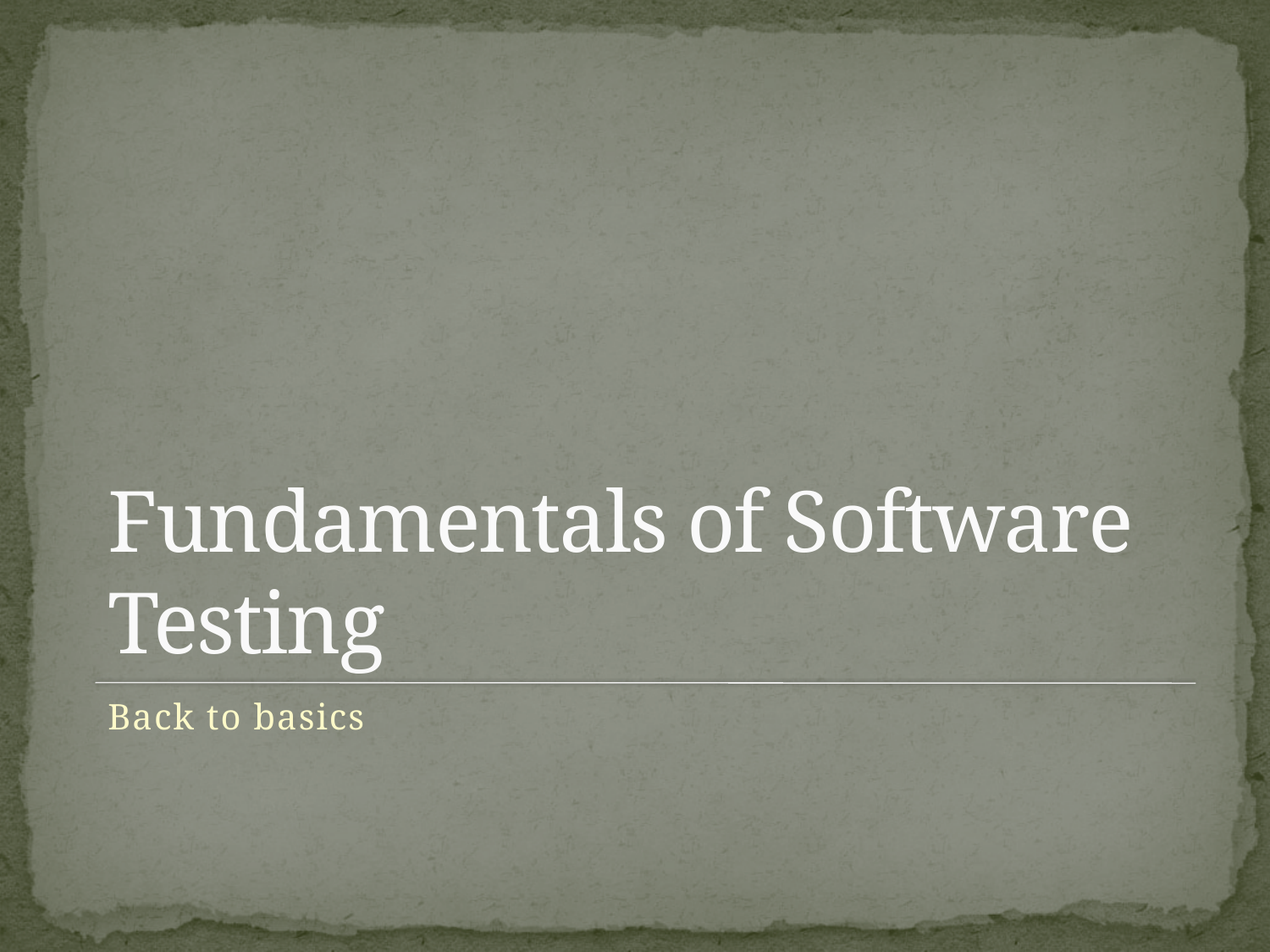

# Fundamentals of Software Testing
Back to basics